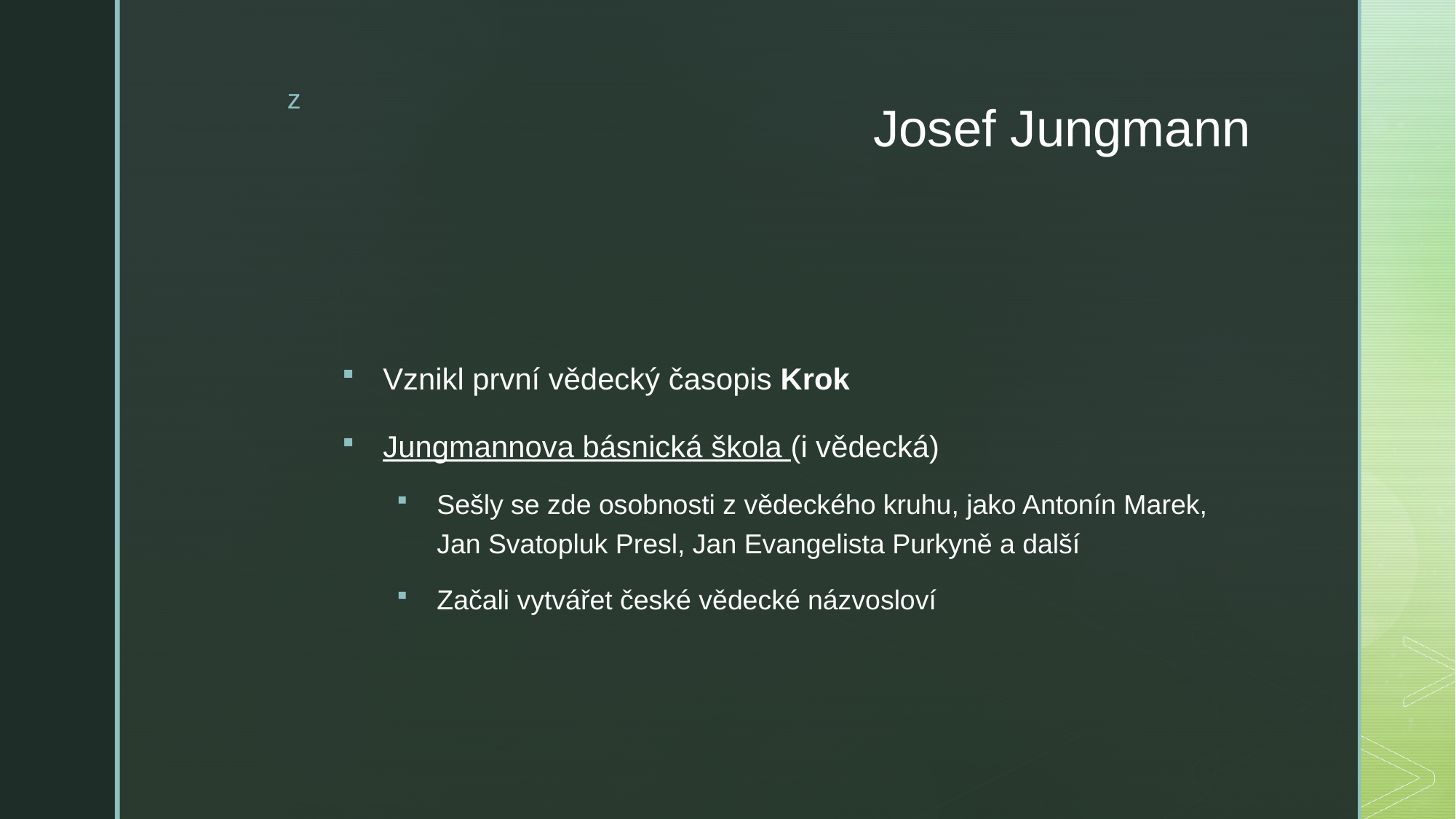

# Josef Jungmann
Vznikl první vědecký časopis Krok
Jungmannova básnická škola (i vědecká)
Sešly se zde osobnosti z vědeckého kruhu, jako Antonín Marek, Jan Svatopluk Presl, Jan Evangelista Purkyně a další
Začali vytvářet české vědecké názvosloví